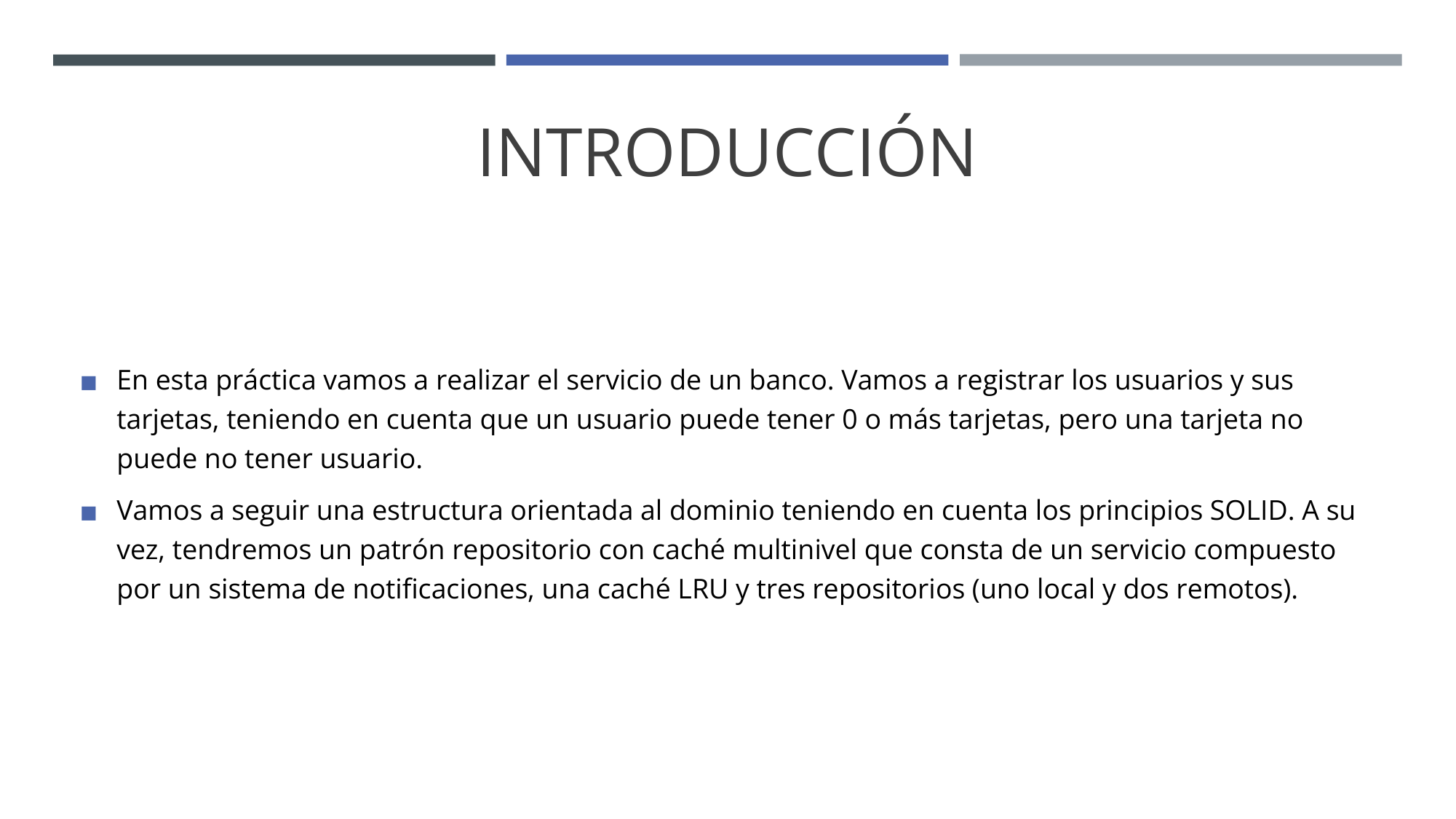

# INTRODUCCIÓN
En esta práctica vamos a realizar el servicio de un banco. Vamos a registrar los usuarios y sus tarjetas, teniendo en cuenta que un usuario puede tener 0 o más tarjetas, pero una tarjeta no puede no tener usuario.
Vamos a seguir una estructura orientada al dominio teniendo en cuenta los principios SOLID. A su vez, tendremos un patrón repositorio con caché multinivel que consta de un servicio compuesto por un sistema de notificaciones, una caché LRU y tres repositorios (uno local y dos remotos).